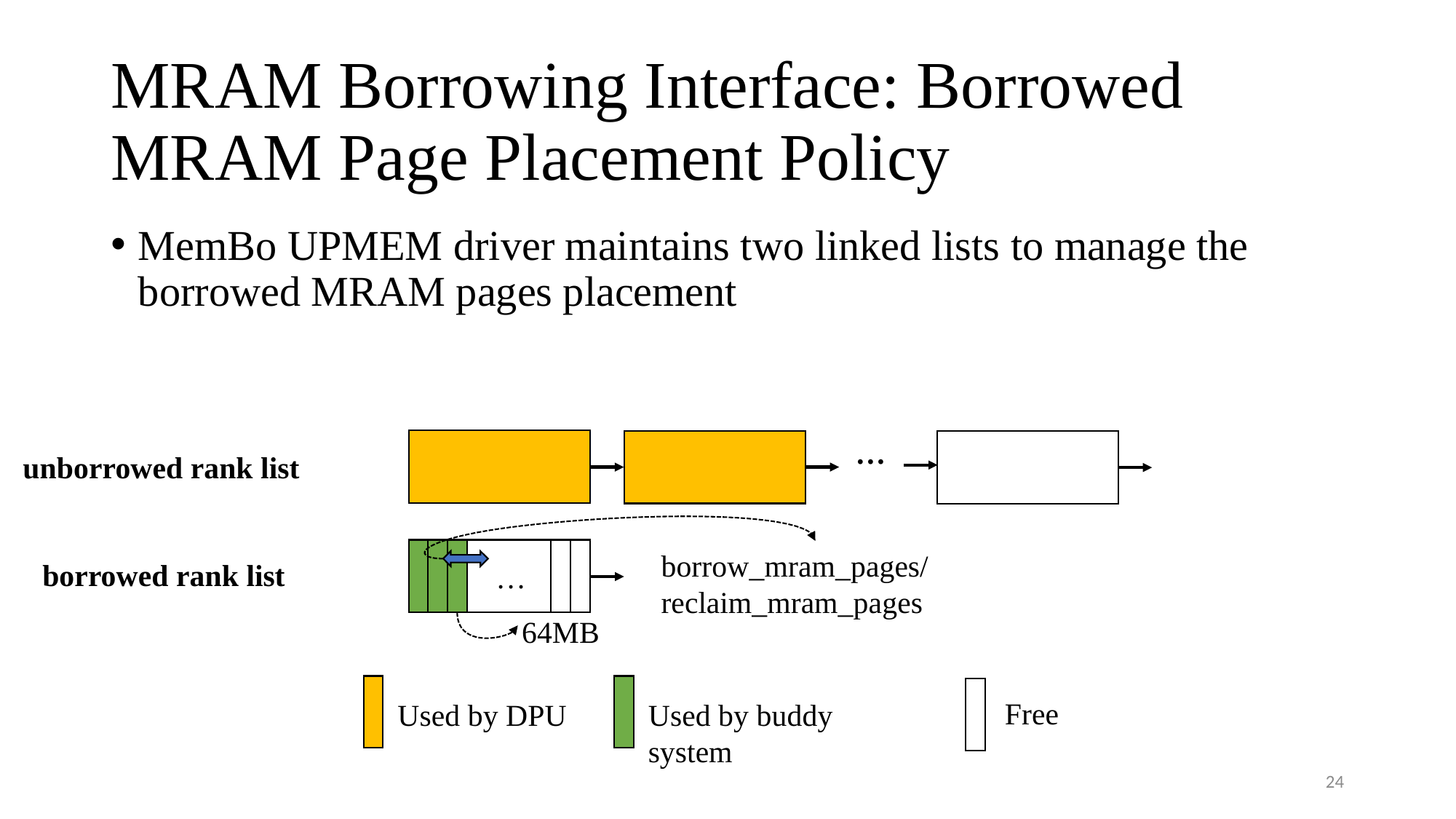

# MRAM Borrowing Interface: Borrowed MRAM Page Placement Policy
MemBo UPMEM driver maintains two linked lists to manage the borrowed MRAM pages placement
…

unborrowed rank list
   …

borrow_mram_pages/
reclaim_mram_pages
borrowed rank list

64MB

Free
Used by DPU
Used by buddy system
24